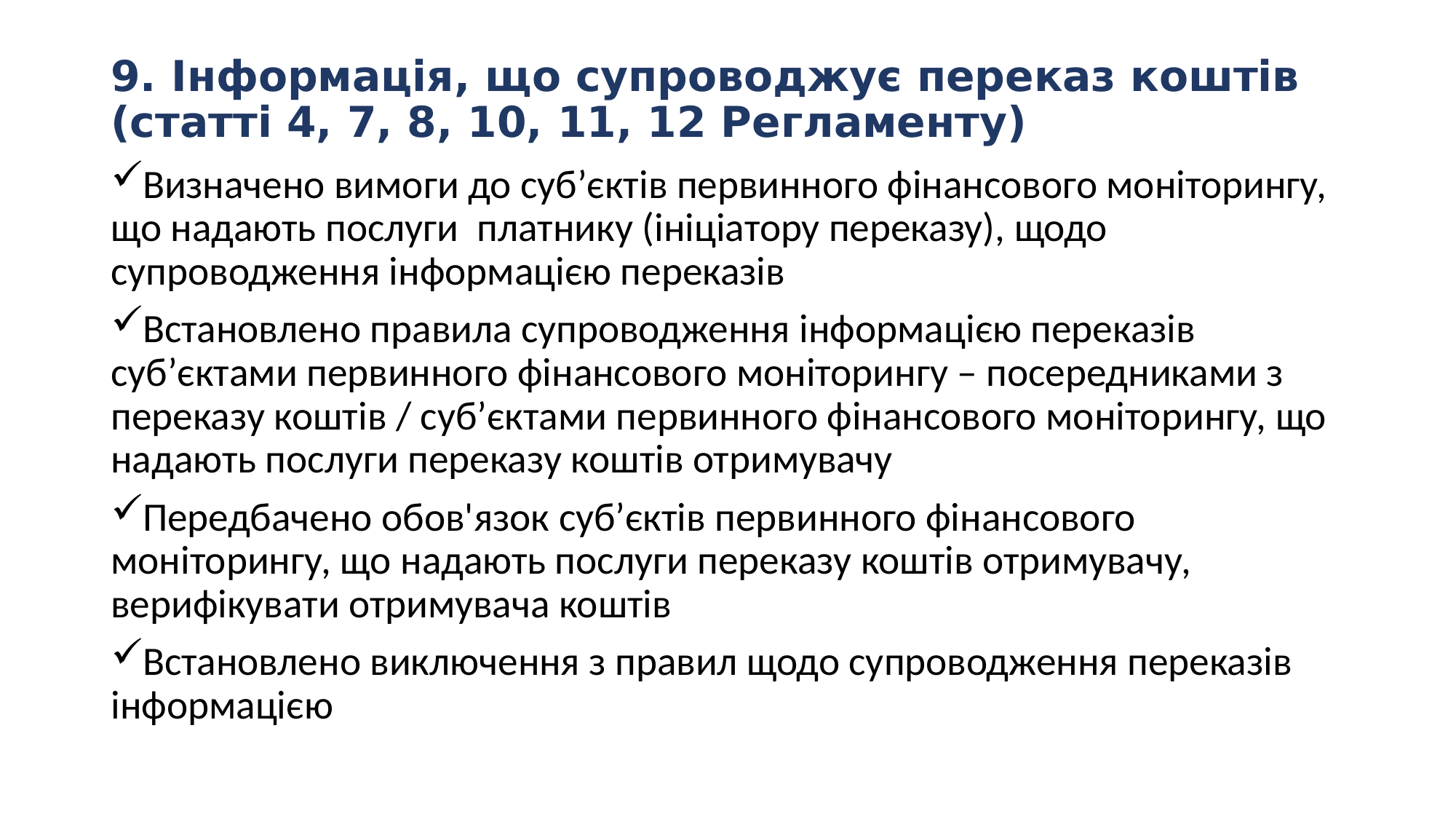

# 9. Інформація, що супроводжує переказ коштів (статті 4, 7, 8, 10, 11, 12 Регламенту)
Визначено вимоги до суб’єктів первинного фінансового моніторингу, що надають послуги  платнику (ініціатору переказу), щодо супроводження інформацією переказів
Встановлено правила супроводження інформацією переказів суб’єктами первинного фінансового моніторингу – посередниками з переказу коштів / суб’єктами первинного фінансового моніторингу, що надають послуги переказу коштів отримувачу
Передбачено обов'язок суб’єктів первинного фінансового моніторингу, що надають послуги переказу коштів отримувачу, верифікувати отримувача коштів
Встановлено виключення з правил щодо супроводження переказів інформацією